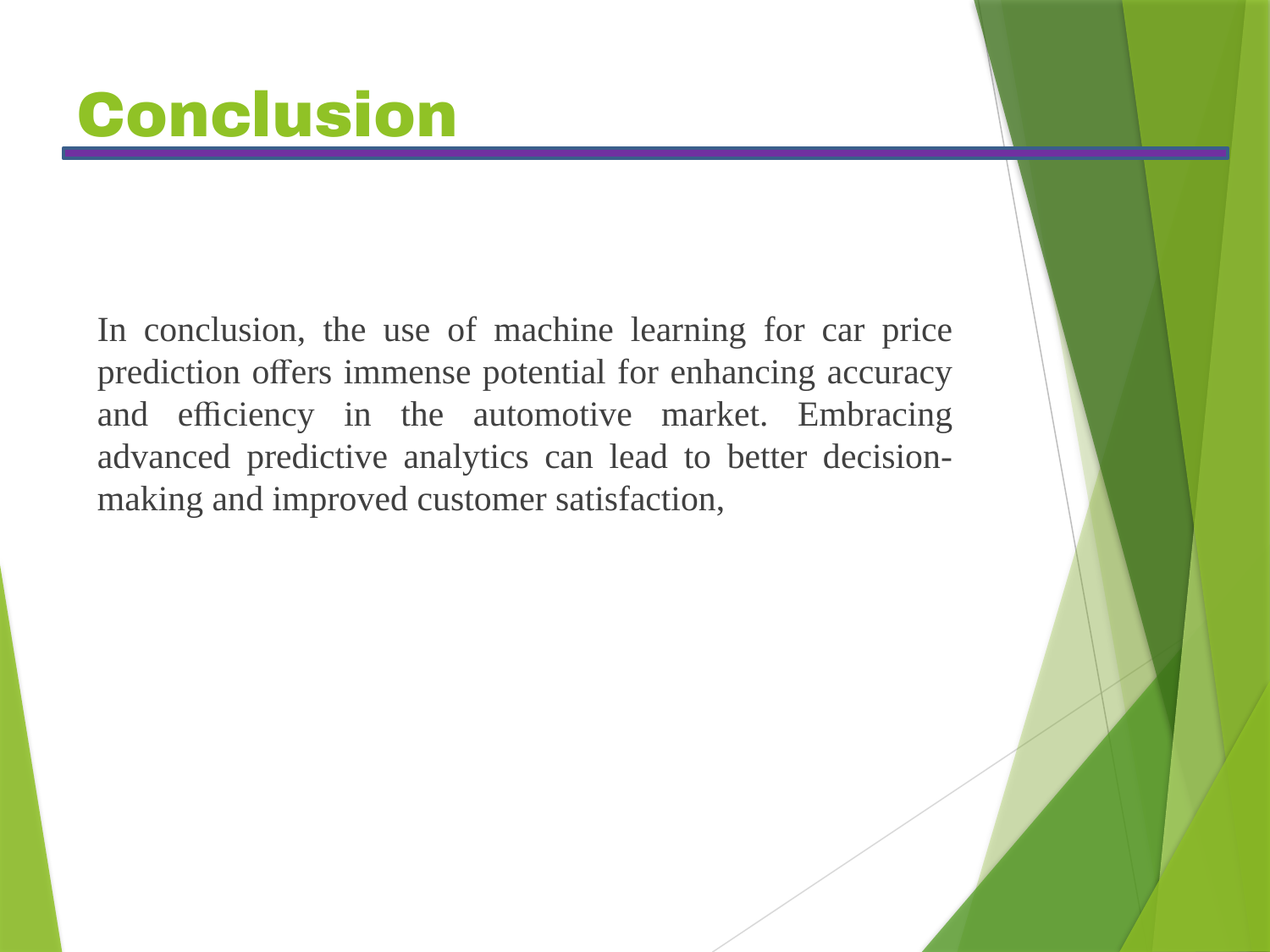

# Conclusion

In conclusion, the use of machine learning for car price prediction oﬀers immense potential for enhancing accuracy and eﬃciency in the automotive market. Embracing advanced predictive analytics can lead to better decision- making and improved customer satisfaction,